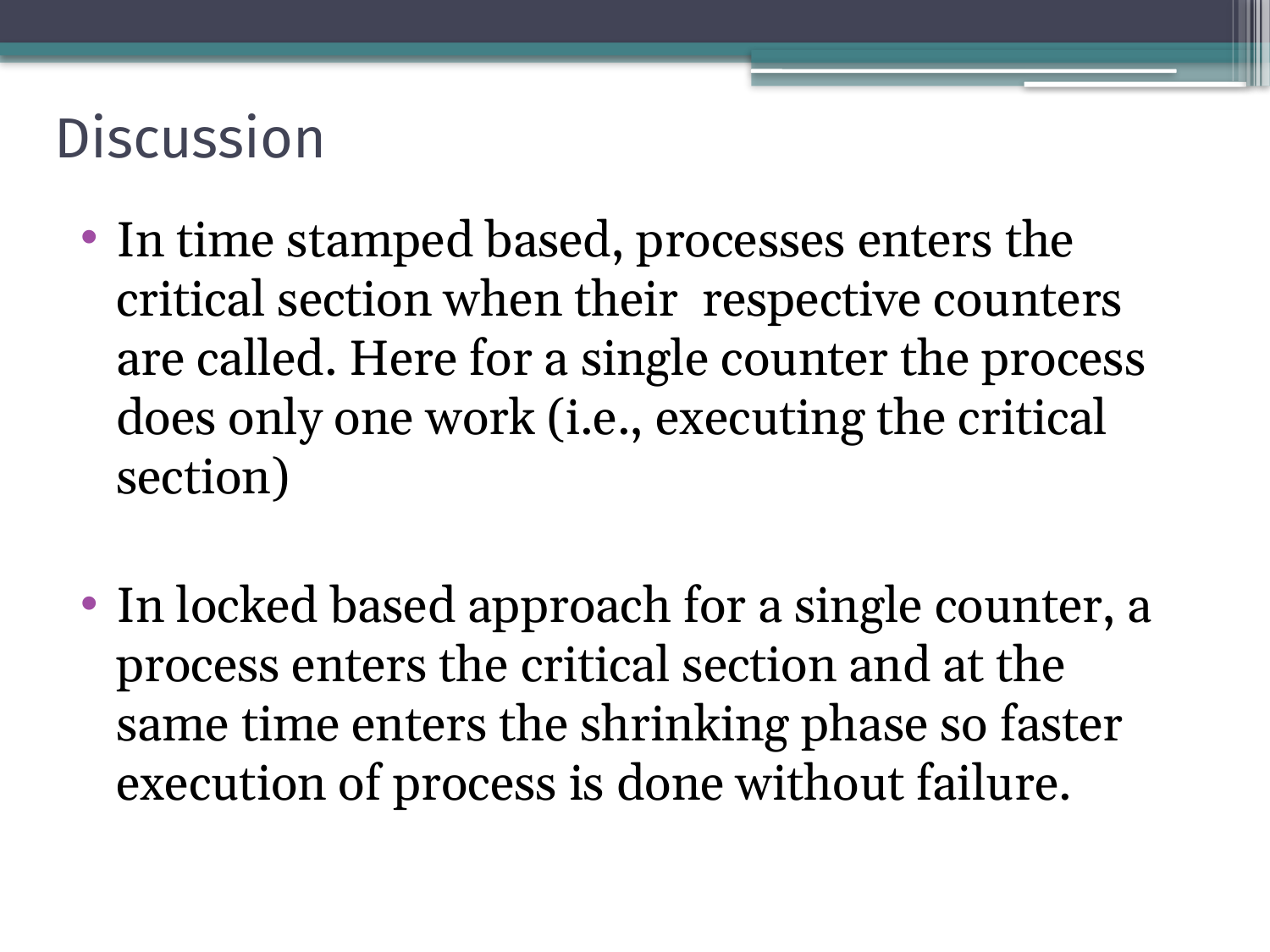

# Discussion
In time stamped based, processes enters the critical section when their  respective counters are called. Here for a single counter the process does only one work (i.e., executing the critical section)

In locked based approach for a single counter, a process enters the critical section and at the same time enters the shrinking phase so faster execution of process is done without failure.